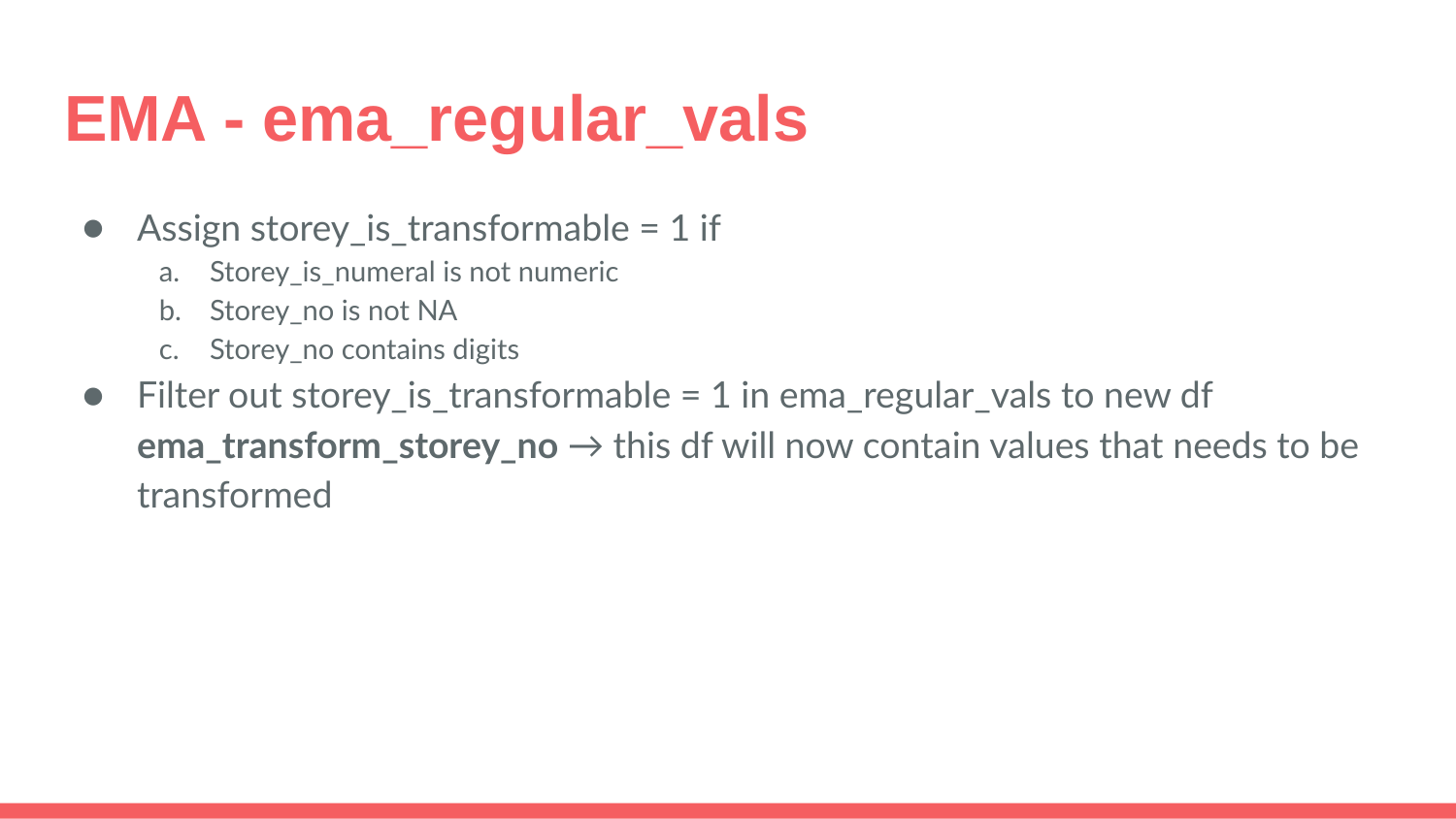

# EMA - ema_regular_vals
Assign storey_is_transformable = 1 if
Storey_is_numeral is not numeric
Storey_no is not NA
Storey_no contains digits
Filter out storey_is_transformable = 1 in ema_regular_vals to new df ema_transform_storey_no → this df will now contain values that needs to be transformed